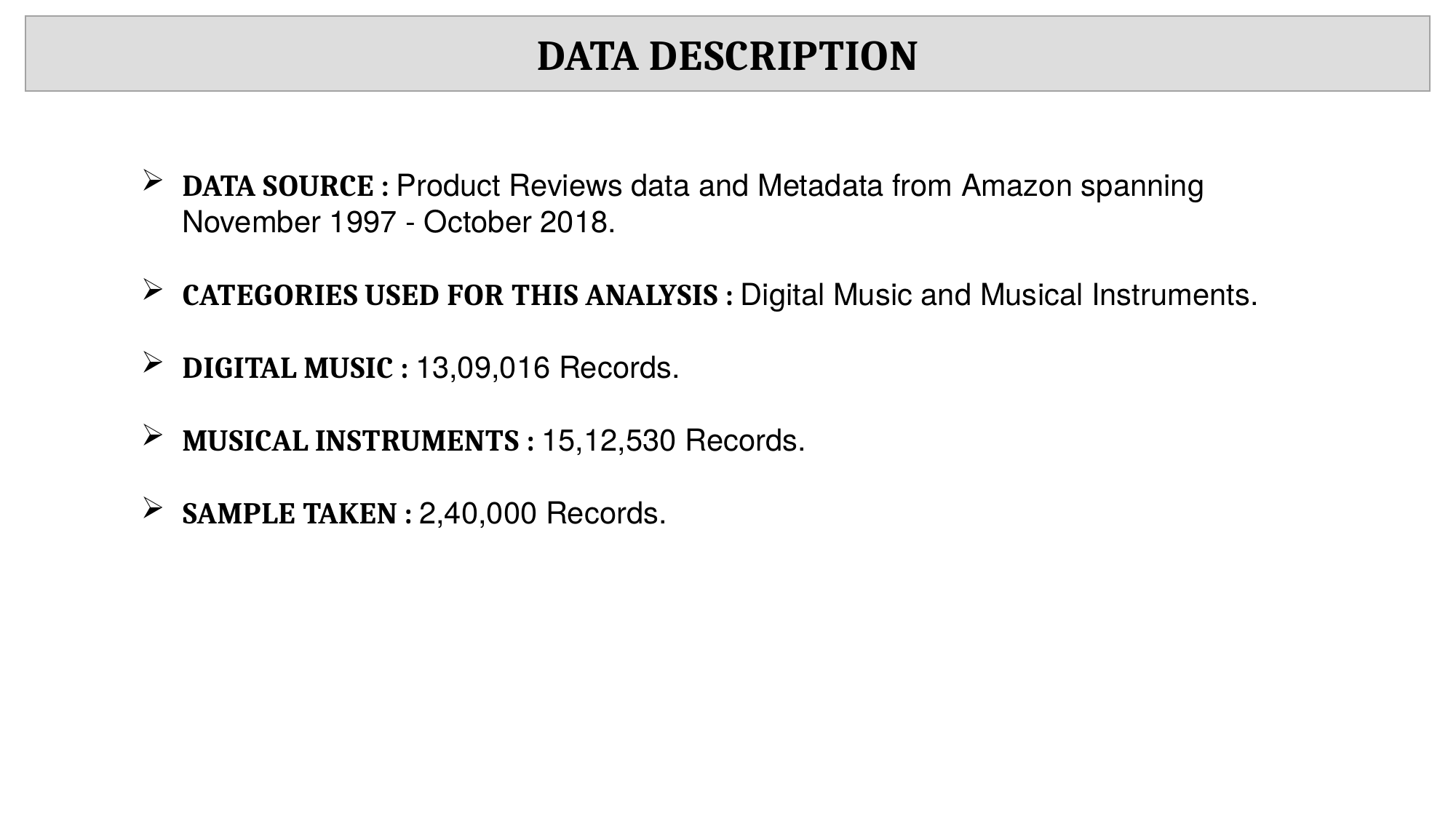

DATA DESCRIPTION
DATA SOURCE : Product Reviews data and Metadata from Amazon spanning November 1997 - October 2018.

CATEGORIES USED FOR THIS ANALYSIS : Digital Music and Musical Instruments.

DIGITAL MUSIC : 13,09,016 Records.

MUSICAL INSTRUMENTS : 15,12,530 Records.

SAMPLE TAKEN : 2,40,000 Records.